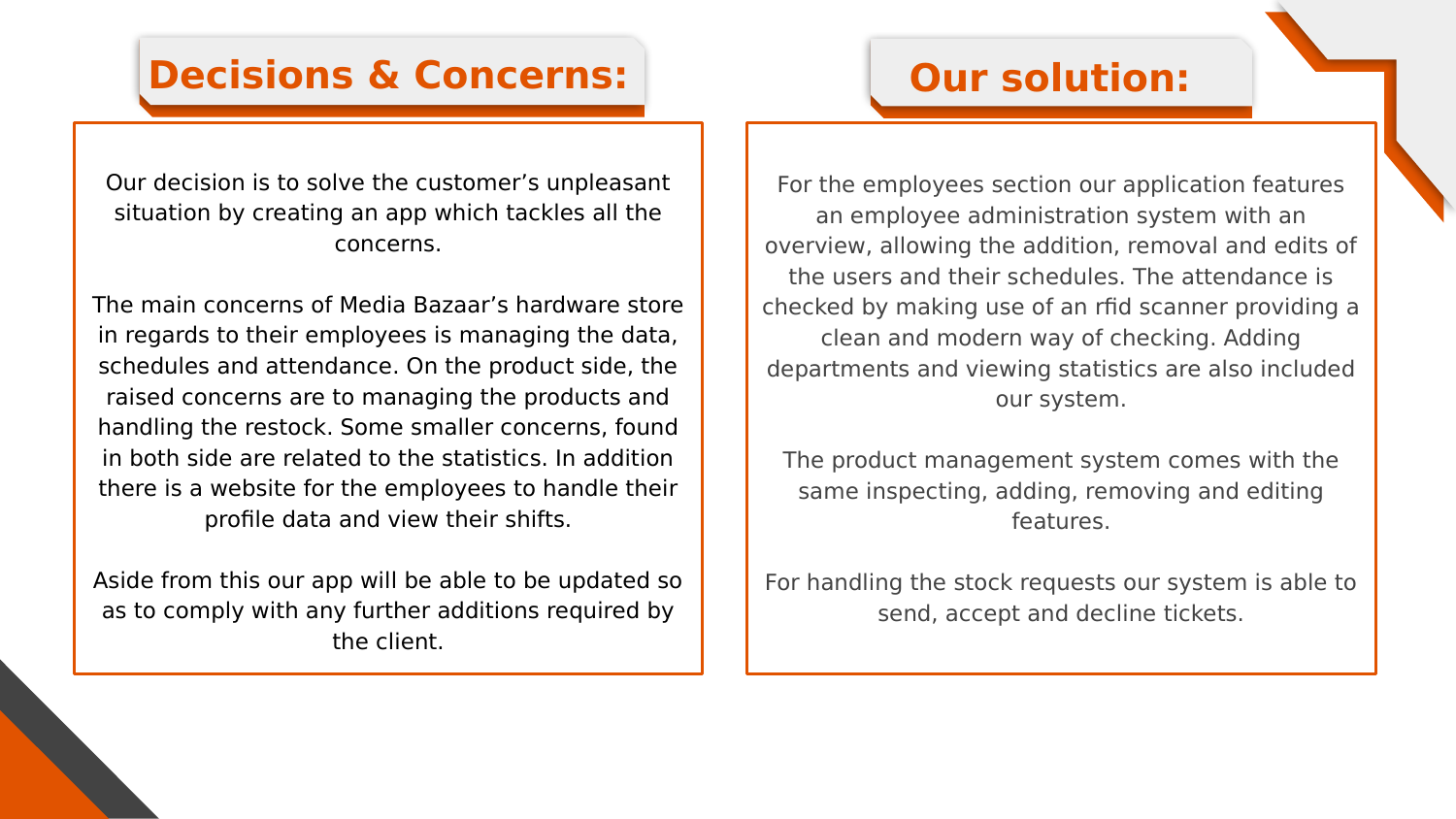

Our solution:

# Decisions & Concerns:

Our decision is to solve the customer’s unpleasant situation by creating an app which tackles all the concerns.

The main concerns of Media Bazaar’s hardware store in regards to their employees is managing the data, schedules and attendance. On the product side, the raised concerns are to managing the products and handling the restock. Some smaller concerns, found in both side are related to the statistics. In addition there is a website for the employees to handle their profile data and view their shifts.

Aside from this our app will be able to be updated so as to comply with any further additions required by the client.

For the employees section our application features an employee administration system with an overview, allowing the addition, removal and edits of the users and their schedules. The attendance is checked by making use of an rfid scanner providing a clean and modern way of checking. Adding departments and viewing statistics are also included our system.

The product management system comes with the same inspecting, adding, removing and editing features.

For handling the stock requests our system is able to send, accept and decline tickets.